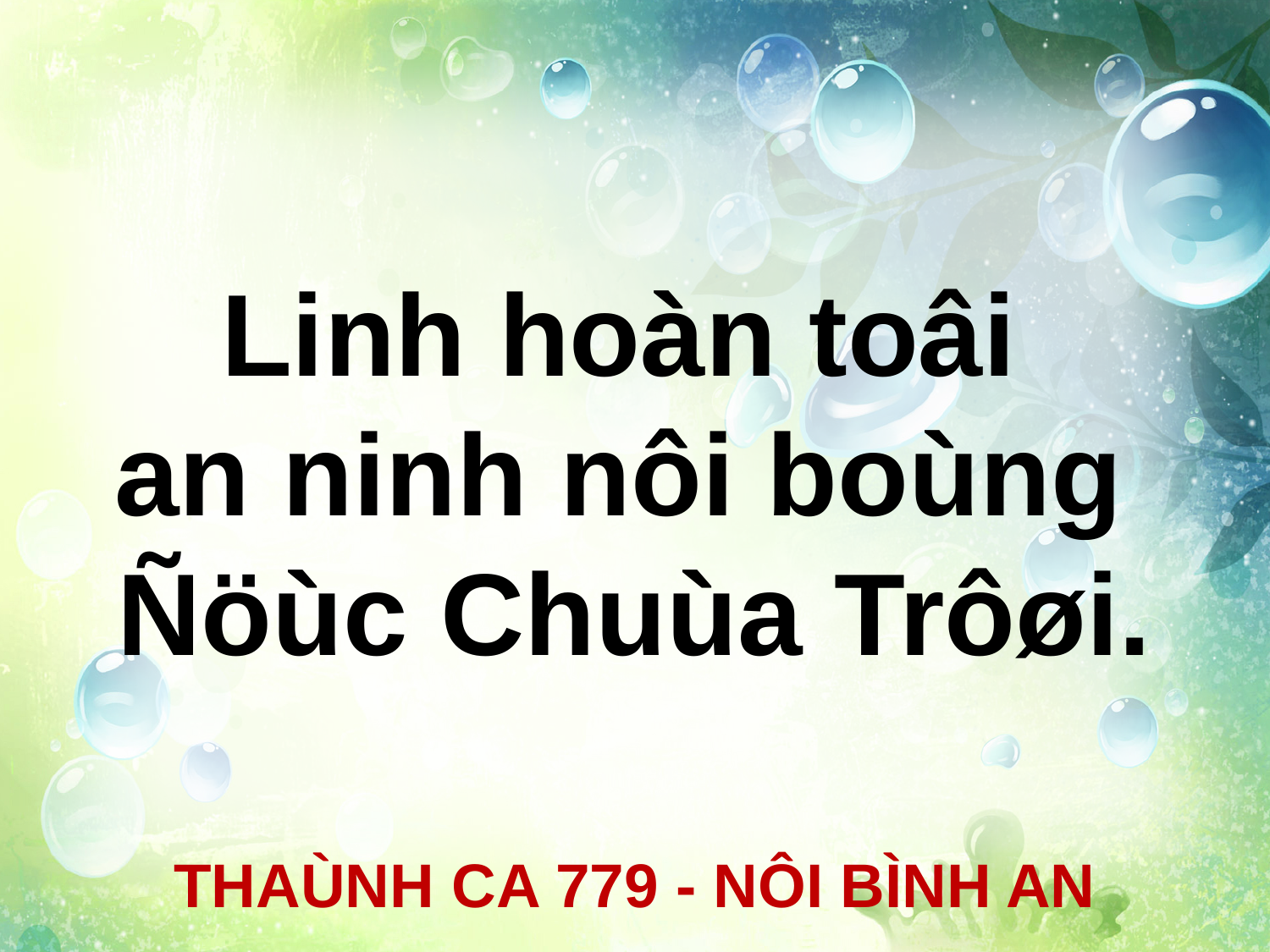

Linh hoàn toâi
an ninh nôi boùng
Ñöùc Chuùa Trôøi.
THAÙNH CA 779 - NÔI BÌNH AN